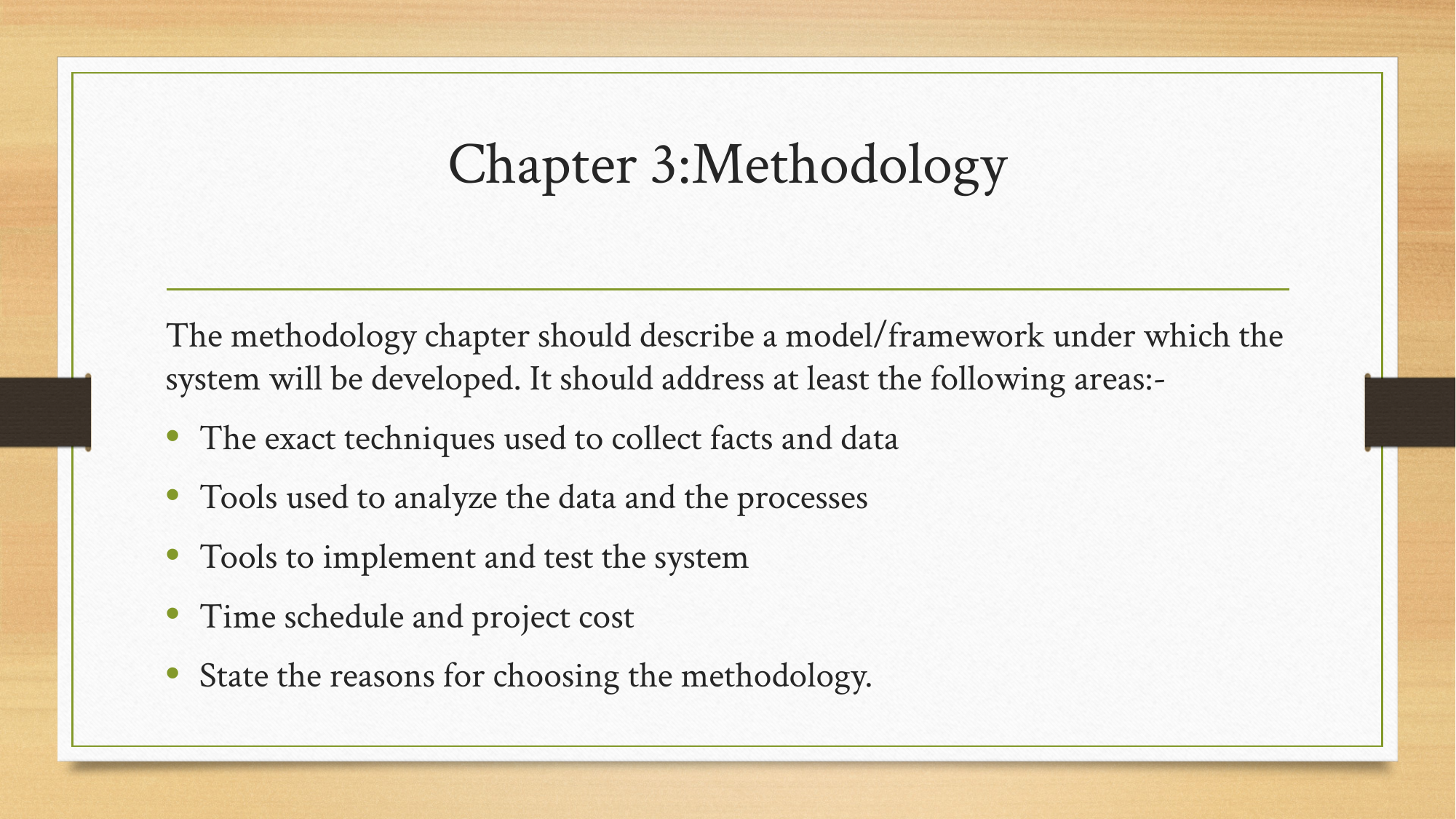

# Chapter 3:Methodology
The methodology chapter should describe a model/framework under which the system will be developed. It should address at least the following areas:-
The exact techniques used to collect facts and data
Tools used to analyze the data and the processes
Tools to implement and test the system
Time schedule and project cost
State the reasons for choosing the methodology.